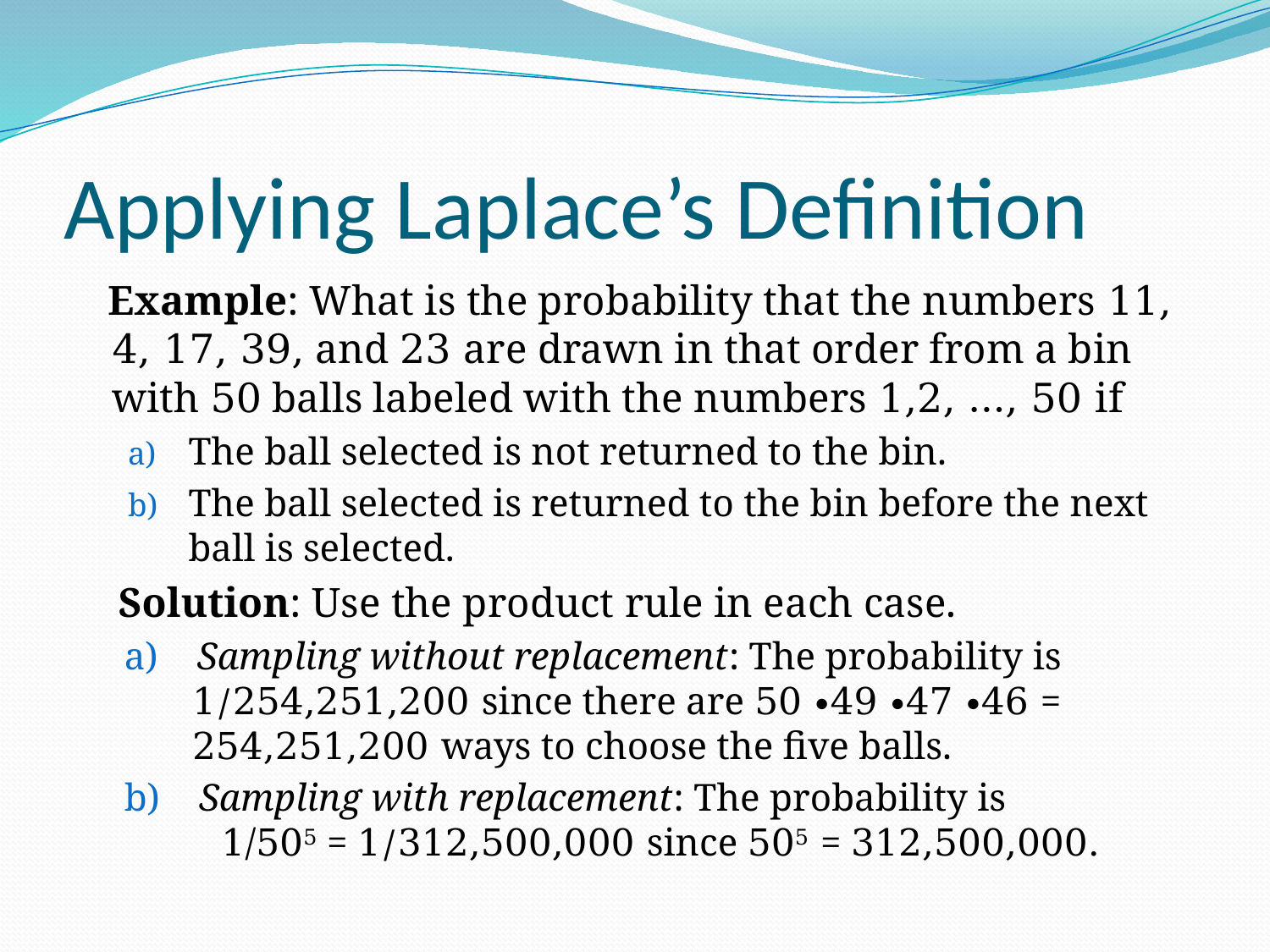

# Applying Laplace’s Definition
   Example: What is the probability that the numbers 11, 4, 17, 39, and 23 are drawn in that order from a bin with 50 balls labeled with the numbers 1,2, …, 50 if
The ball selected is not returned to the bin.
The ball selected is returned to the bin before the next ball is selected.
    Solution: Use the product rule in each case.
a)    Sampling without replacement: The probability is 1/254,251,200 since there are 50 ∙49 ∙47 ∙46 = 254,251,200 ways to choose the five balls.
b)    Sampling with replacement: The probability is                       1/505 = 1/312,500,000 since 505 = 312,500,000.